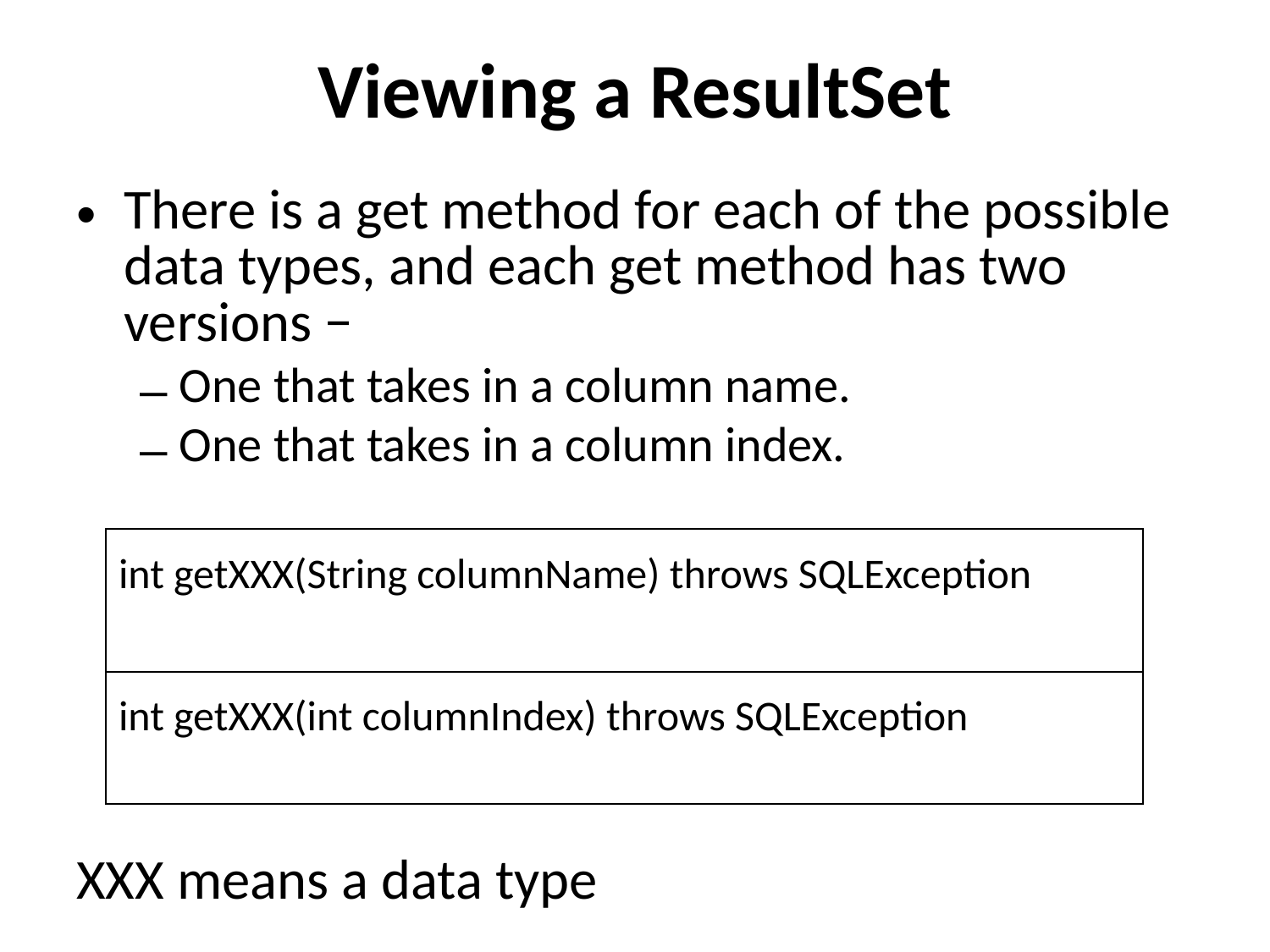

# Viewing a ResultSet
There is a get method for each of the possible data types, and each get method has two versions −
One that takes in a column name.
One that takes in a column index.

XXX means a data type
| int getXXX(String columnName) throws SQLException |
| --- |
| int getXXX(int columnIndex) throws SQLException |